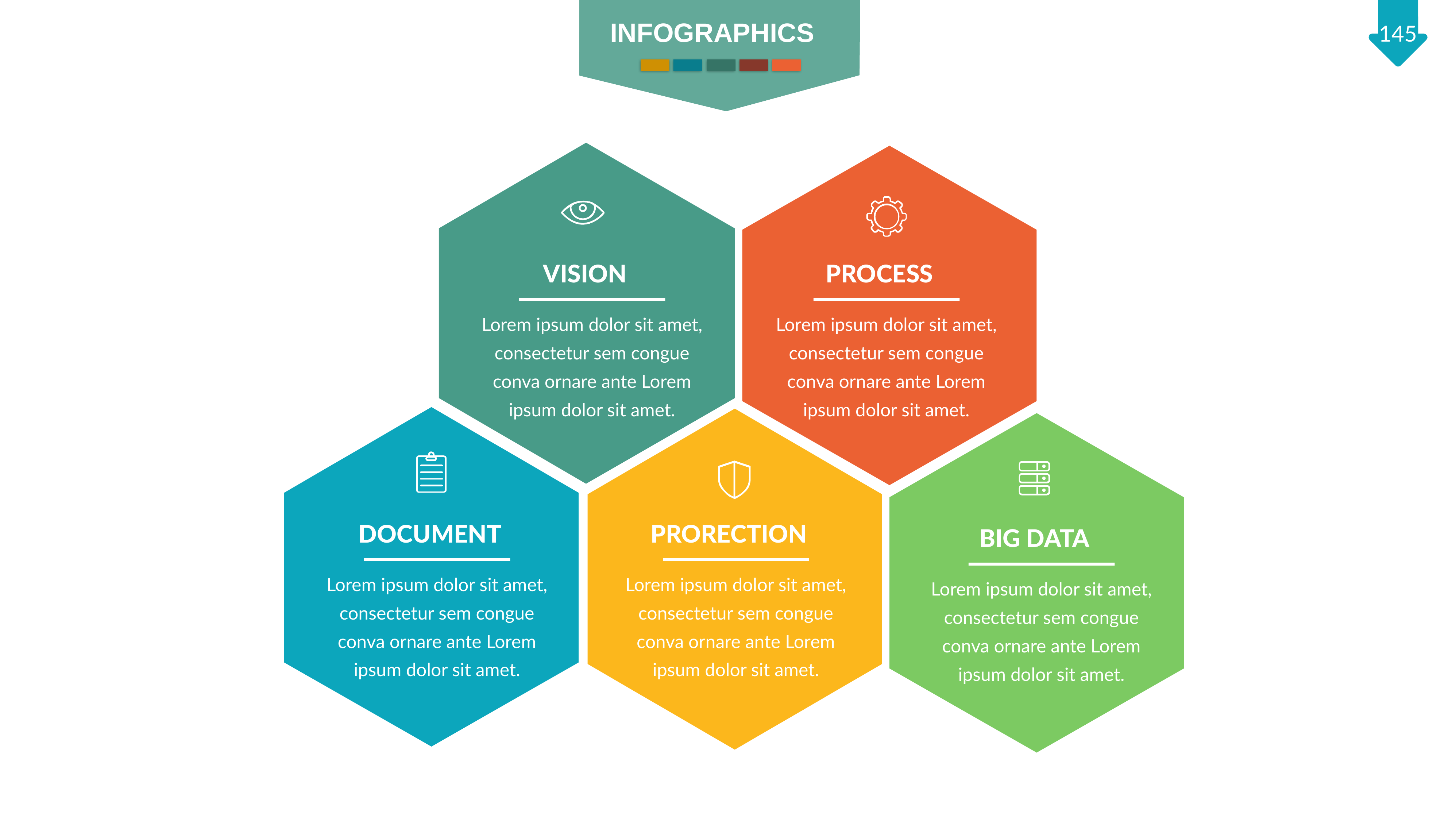

INFOGRAPHICS

VISION

Lorem ipsum dolor sit amet, consectetur sem congue conva ornare ante Lorem ipsum dolor sit amet.

PROCESS

Lorem ipsum dolor sit amet, consectetur sem congue conva ornare ante Lorem ipsum dolor sit amet.

DOCUMENT

Lorem ipsum dolor sit amet, consectetur sem congue conva ornare ante Lorem ipsum dolor sit amet.

PRORECTION

Lorem ipsum dolor sit amet, consectetur sem congue conva ornare ante Lorem ipsum dolor sit amet.

BIG DATA

Lorem ipsum dolor sit amet, consectetur sem congue conva ornare ante Lorem ipsum dolor sit amet.